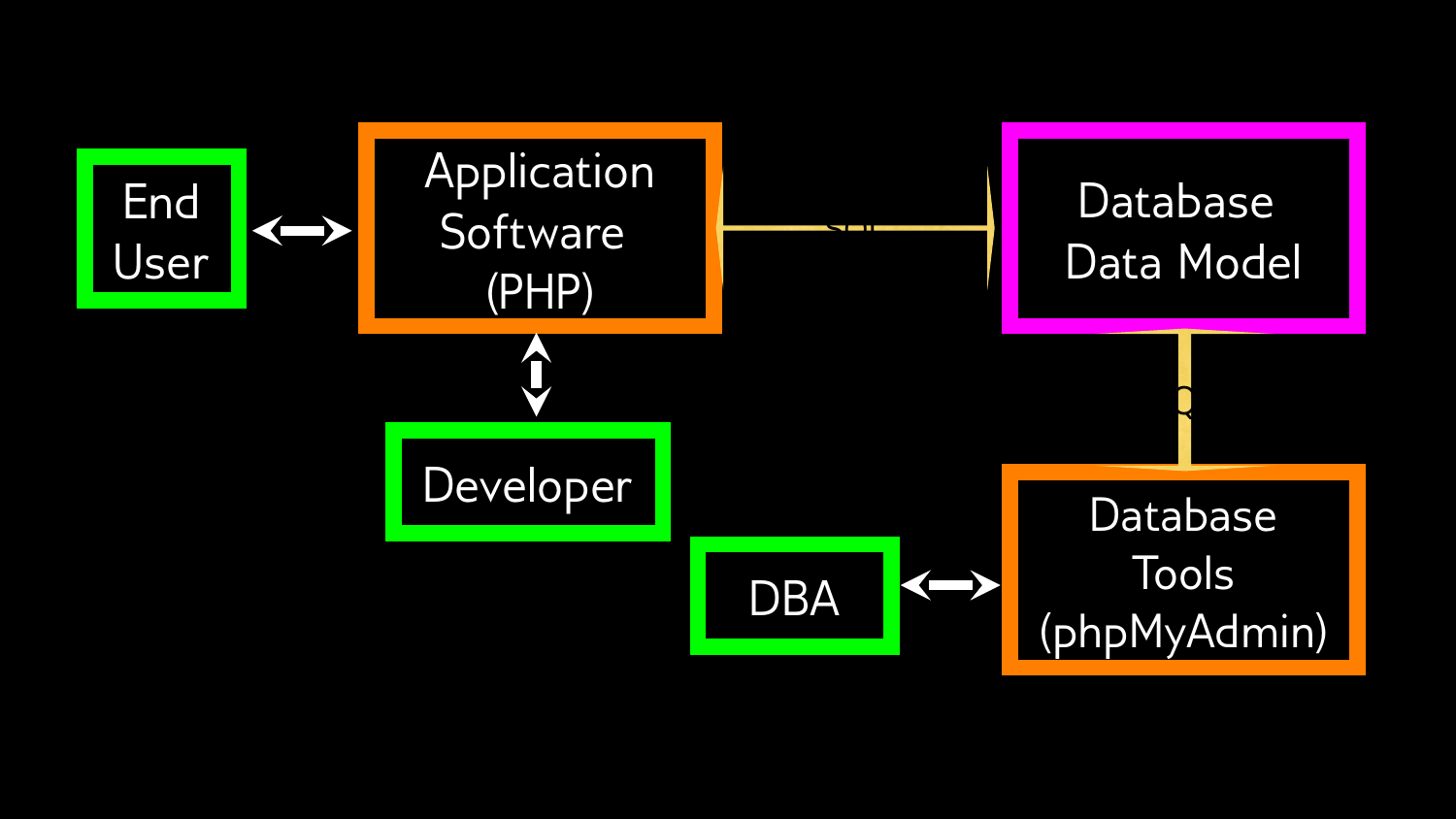

Application
Software
(PHP)
Database
Data Model
End
User
SQL

SQL
Developer
Database
Tools (phpMyAdmin)
DBA